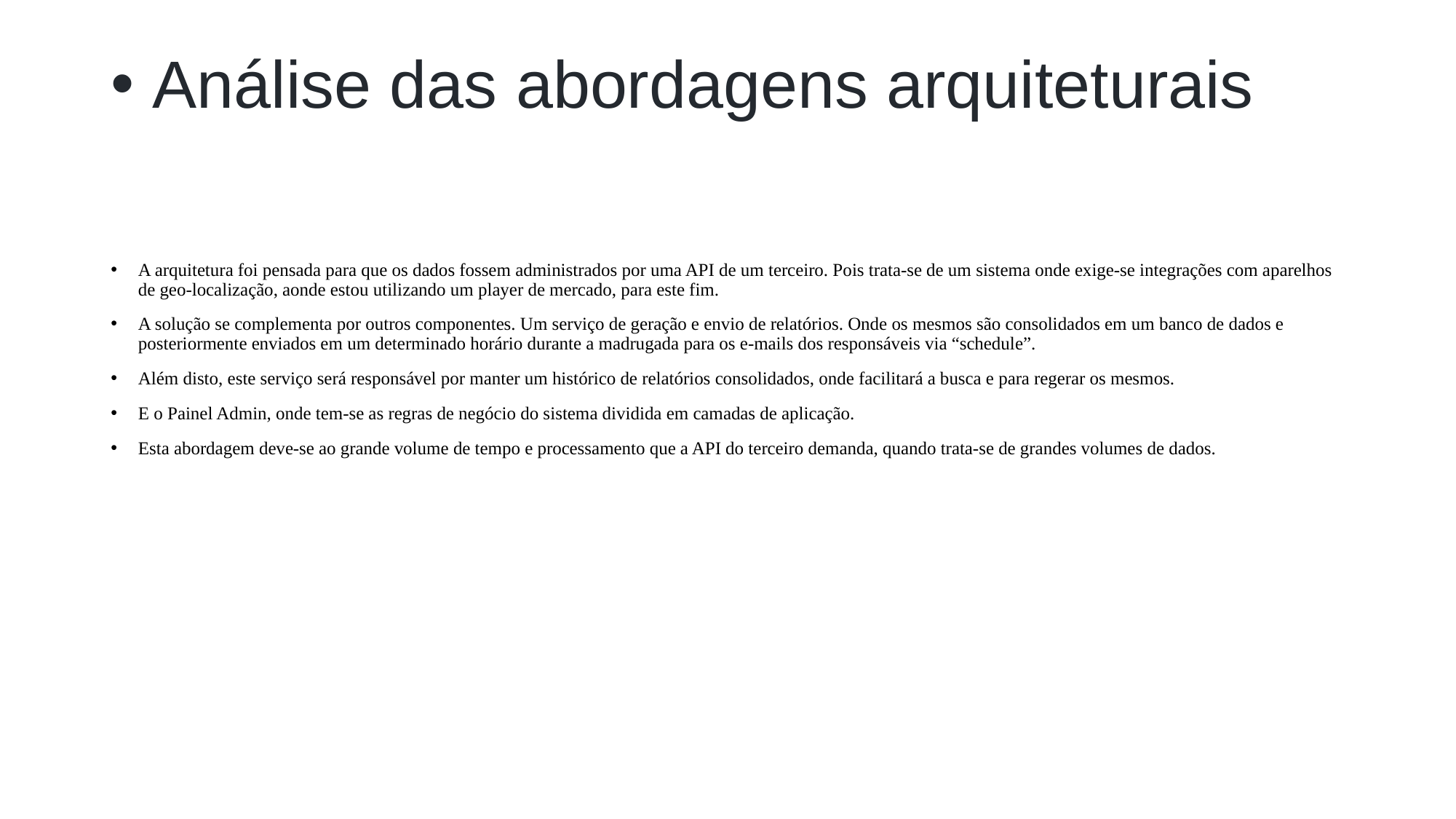

# Análise das abordagens arquiteturais

A arquitetura foi pensada para que os dados fossem administrados por uma API de um terceiro. Pois trata-se de um sistema onde exige-se integrações com aparelhos de geo-localização, aonde estou utilizando um player de mercado, para este fim.
A solução se complementa por outros componentes. Um serviço de geração e envio de relatórios. Onde os mesmos são consolidados em um banco de dados e posteriormente enviados em um determinado horário durante a madrugada para os e-mails dos responsáveis via “schedule”.
Além disto, este serviço será responsável por manter um histórico de relatórios consolidados, onde facilitará a busca e para regerar os mesmos.
E o Painel Admin, onde tem-se as regras de negócio do sistema dividida em camadas de aplicação.
Esta abordagem deve-se ao grande volume de tempo e processamento que a API do terceiro demanda, quando trata-se de grandes volumes de dados.